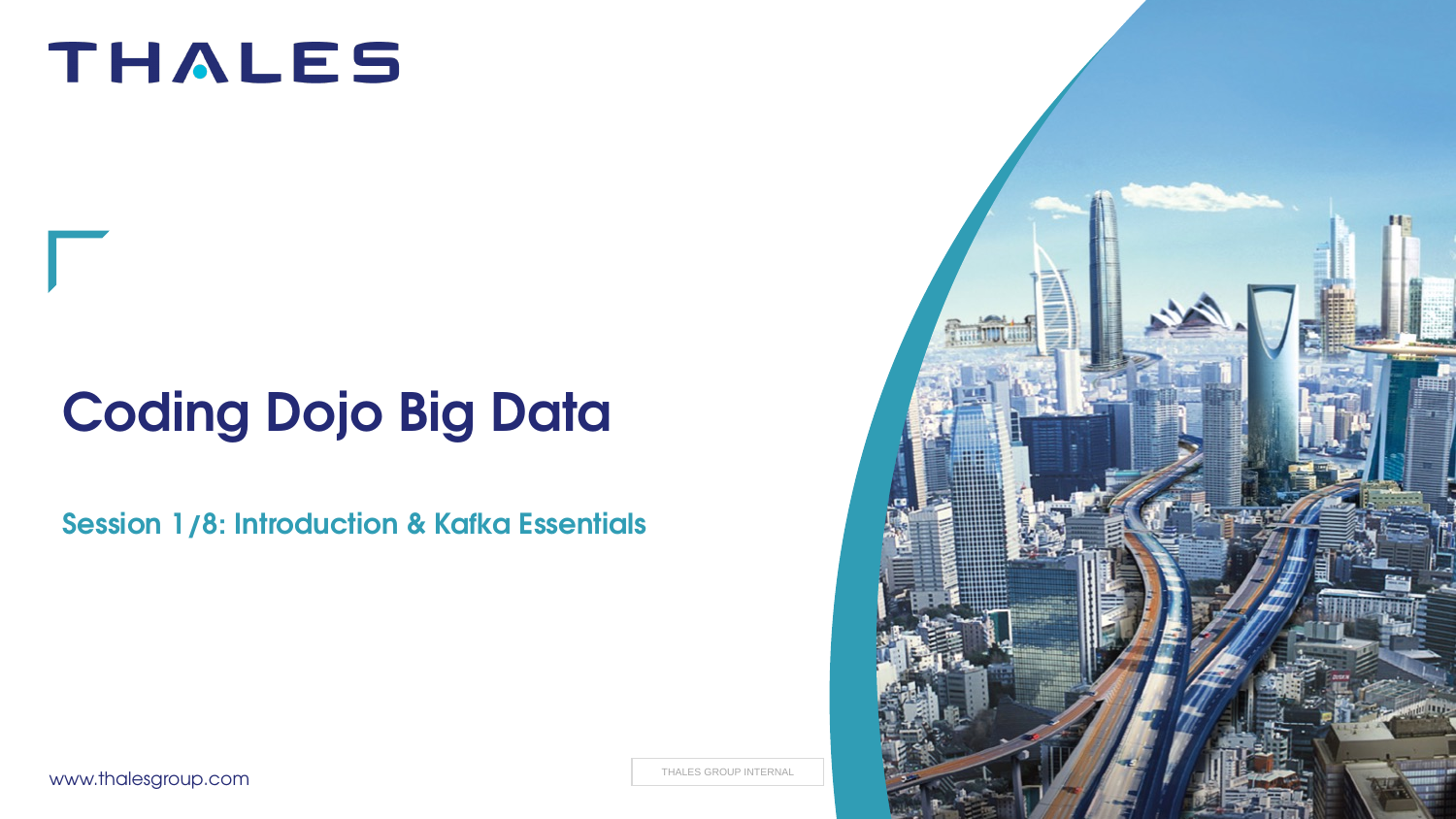

# Coding Dojo Big Data
Session 1/8: Introduction & Kafka Essentials